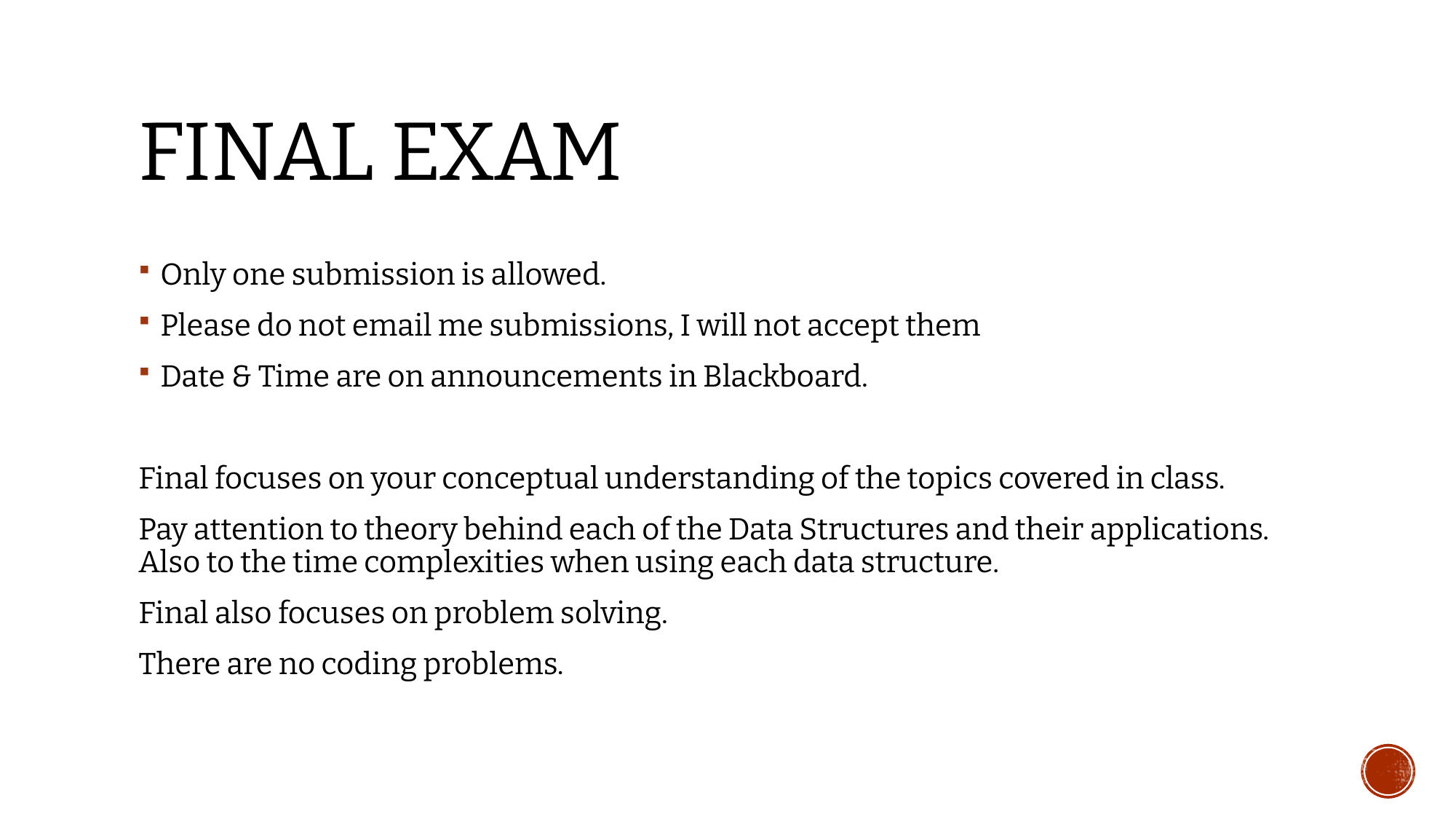

# Final EXAM
Only one submission is allowed.
Please do not email me submissions, I will not accept them
Date & Time are on announcements in Blackboard.

Final focuses on your conceptual understanding of the topics covered in class.
Pay attention to theory behind each of the Data Structures and their applications. Also to the time complexities when using each data structure.
Final also focuses on problem solving.
There are no coding problems.